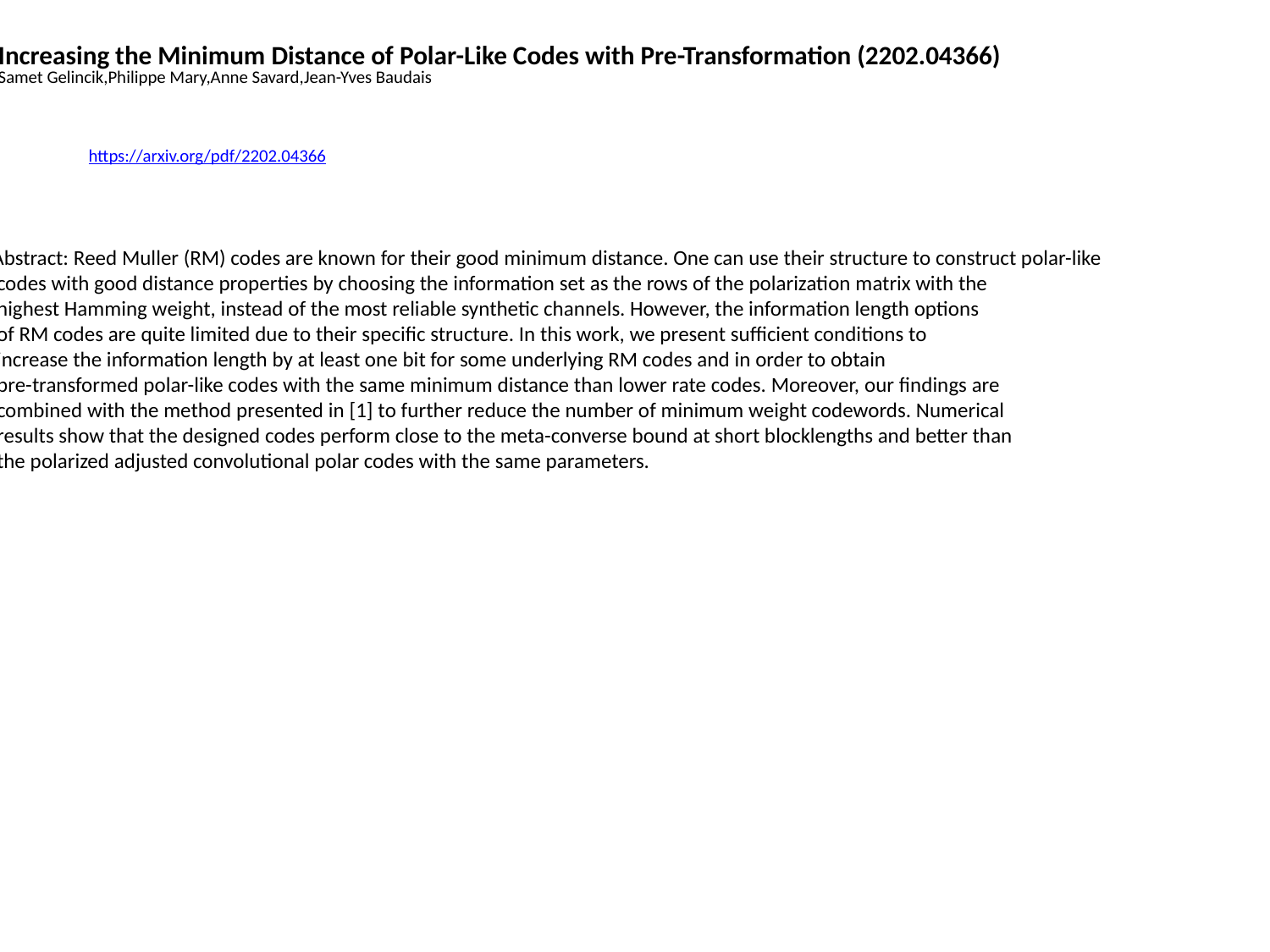

Increasing the Minimum Distance of Polar-Like Codes with Pre-Transformation (2202.04366)
Samet Gelincik,Philippe Mary,Anne Savard,Jean-Yves Baudais

https://arxiv.org/pdf/2202.04366

Abstract: Reed Muller (RM) codes are known for their good minimum distance. One can use their structure to construct polar-like
 codes with good distance properties by choosing the information set as the rows of the polarization matrix with the
 highest Hamming weight, instead of the most reliable synthetic channels. However, the information length options
 of RM codes are quite limited due to their specific structure. In this work, we present sufficient conditions to
 increase the information length by at least one bit for some underlying RM codes and in order to obtain
 pre-transformed polar-like codes with the same minimum distance than lower rate codes. Moreover, our findings are
 combined with the method presented in [1] to further reduce the number of minimum weight codewords. Numerical
 results show that the designed codes perform close to the meta-converse bound at short blocklengths and better than
 the polarized adjusted convolutional polar codes with the same parameters.